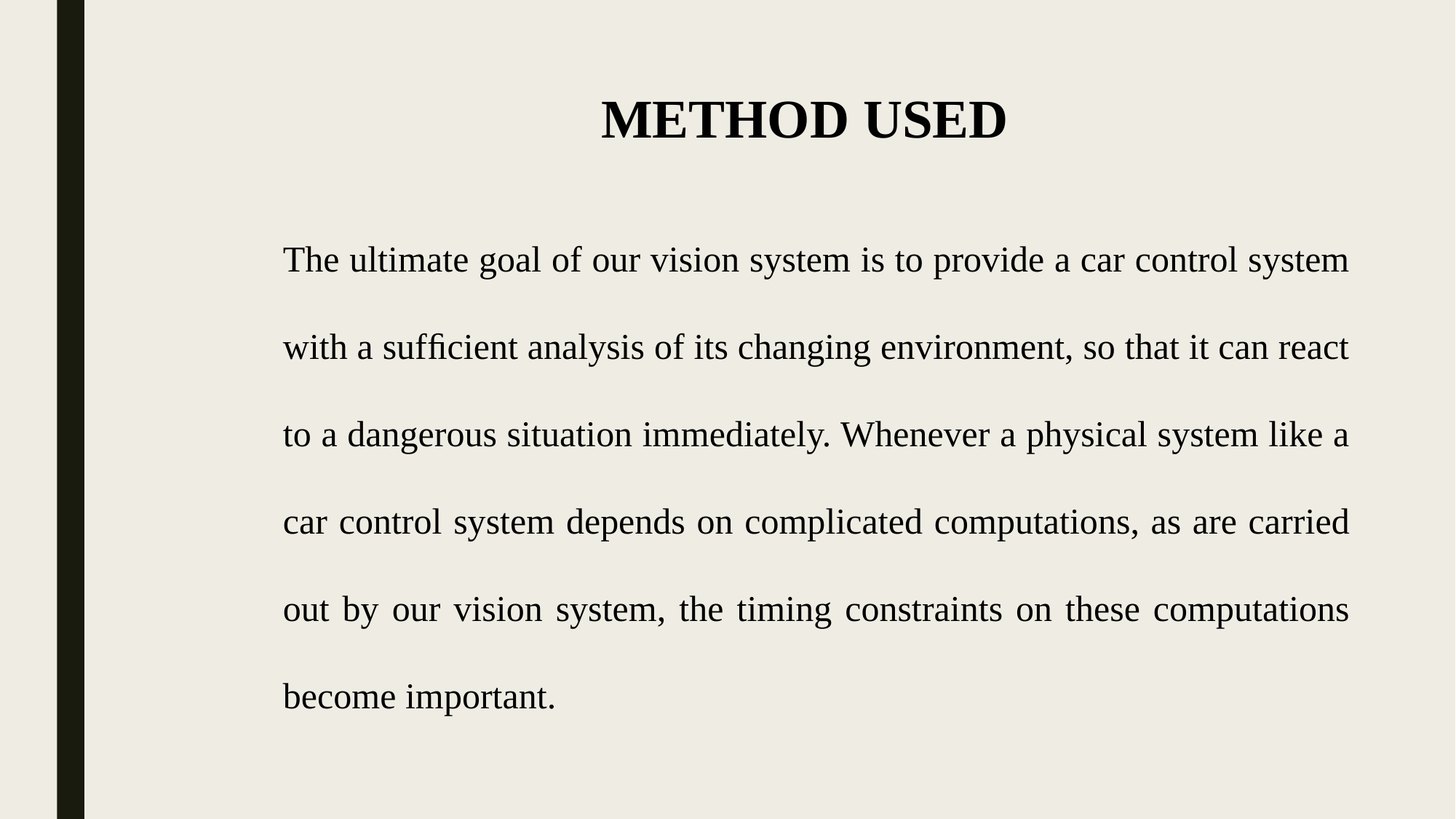

METHOD USED
The ultimate goal of our vision system is to provide a car control system with a sufﬁcient analysis of its changing environment, so that it can react to a dangerous situation immediately. Whenever a physical system like a car control system depends on complicated computations, as are carried out by our vision system, the timing constraints on these computations become important.